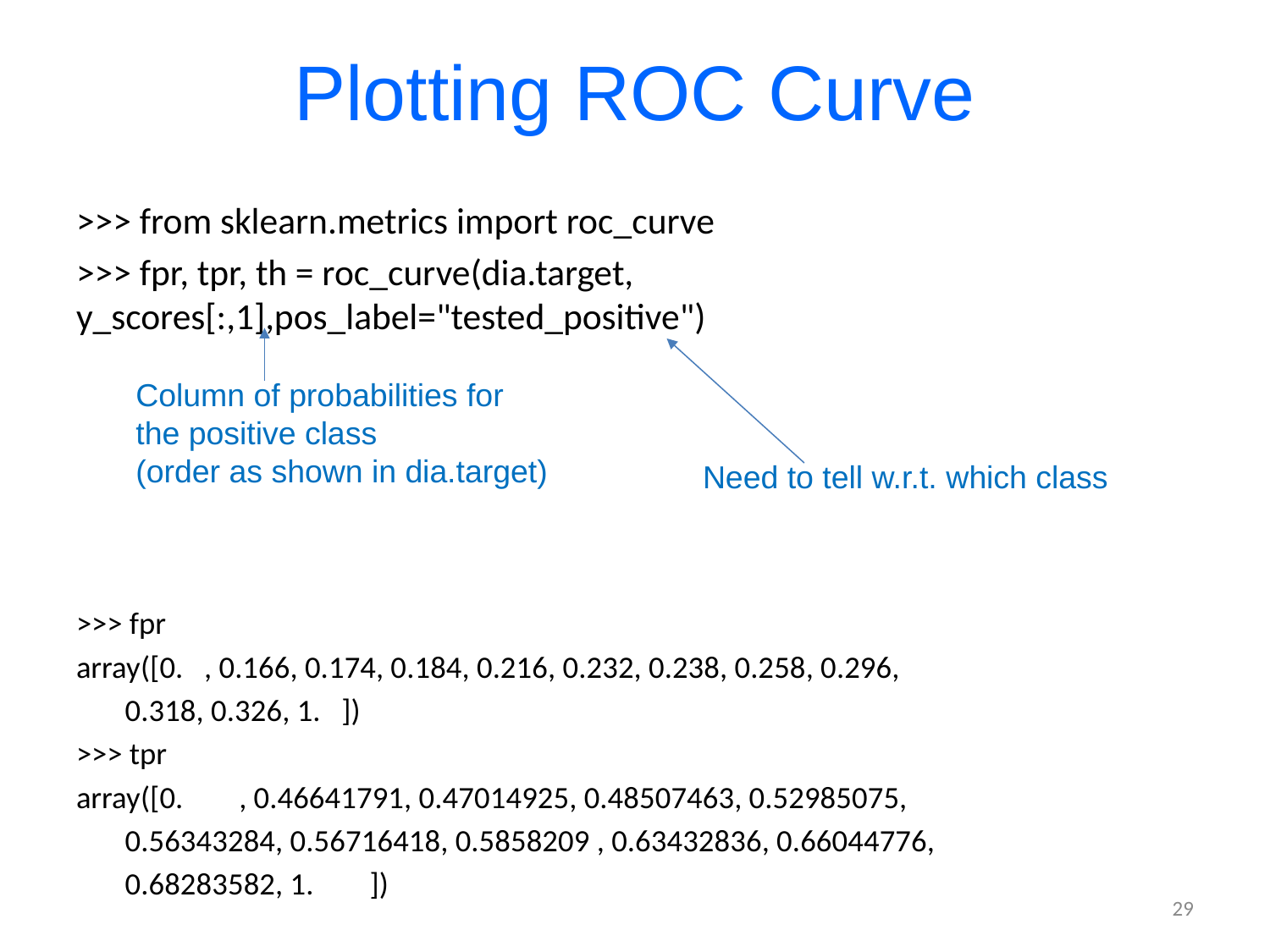

# Plotting ROC Curve
>>> from sklearn.metrics import roc_curve
>>> fpr, tpr, th = roc_curve(dia.target, y_scores[:,1],pos_label="tested_positive")

>>> fpr
array([0.   , 0.166, 0.174, 0.184, 0.216, 0.232, 0.238, 0.258, 0.296,
       0.318, 0.326, 1.   ])
>>> tpr
array([0.        , 0.46641791, 0.47014925, 0.48507463, 0.52985075,
       0.56343284, 0.56716418, 0.5858209 , 0.63432836, 0.66044776,
       0.68283582, 1.        ])
Column of probabilities for
the positive class
(order as shown in dia.target)
Need to tell w.r.t. which class
29